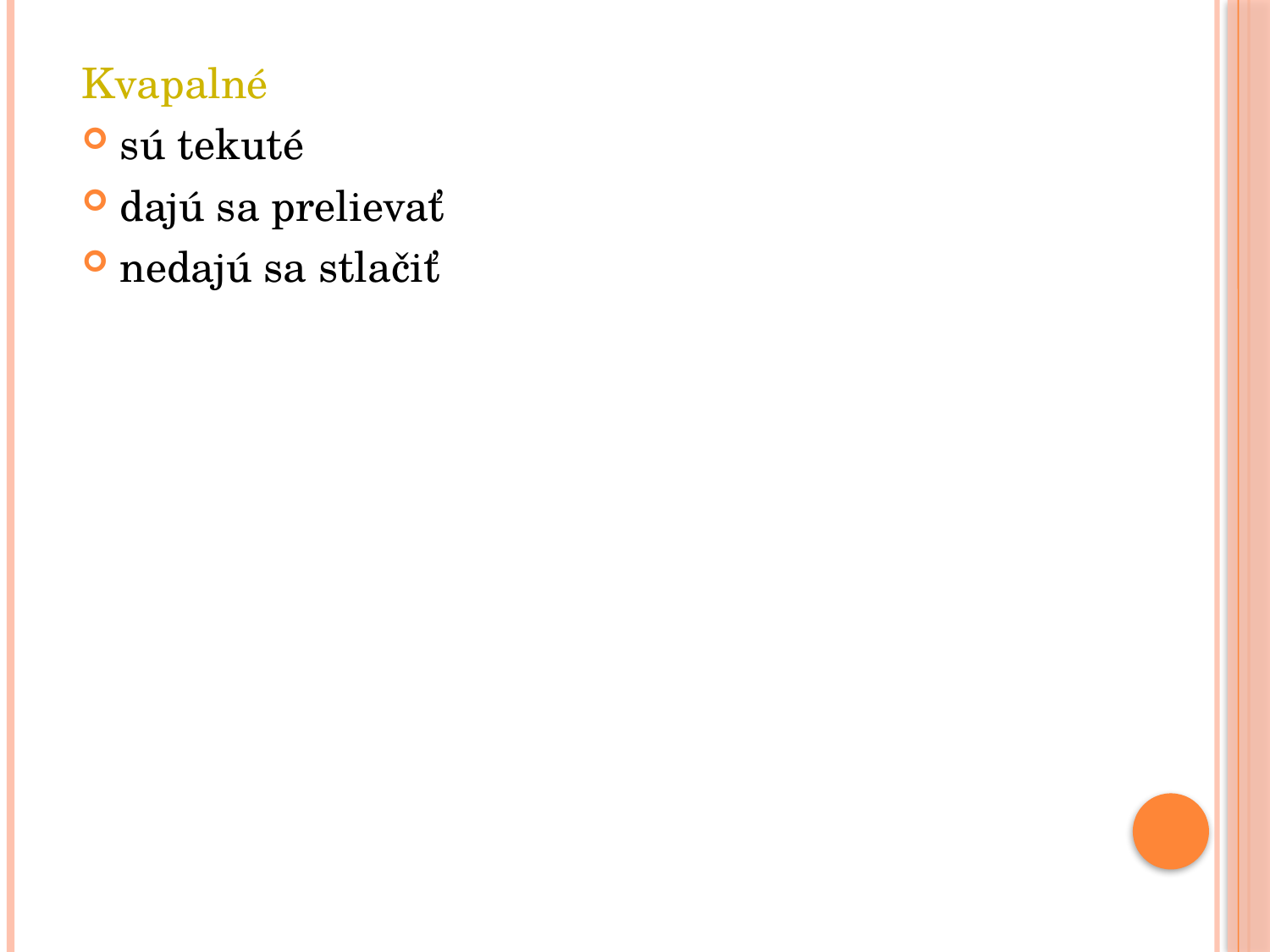

Kvapalné
sú tekuté
dajú sa prelievať
nedajú sa stlačiť